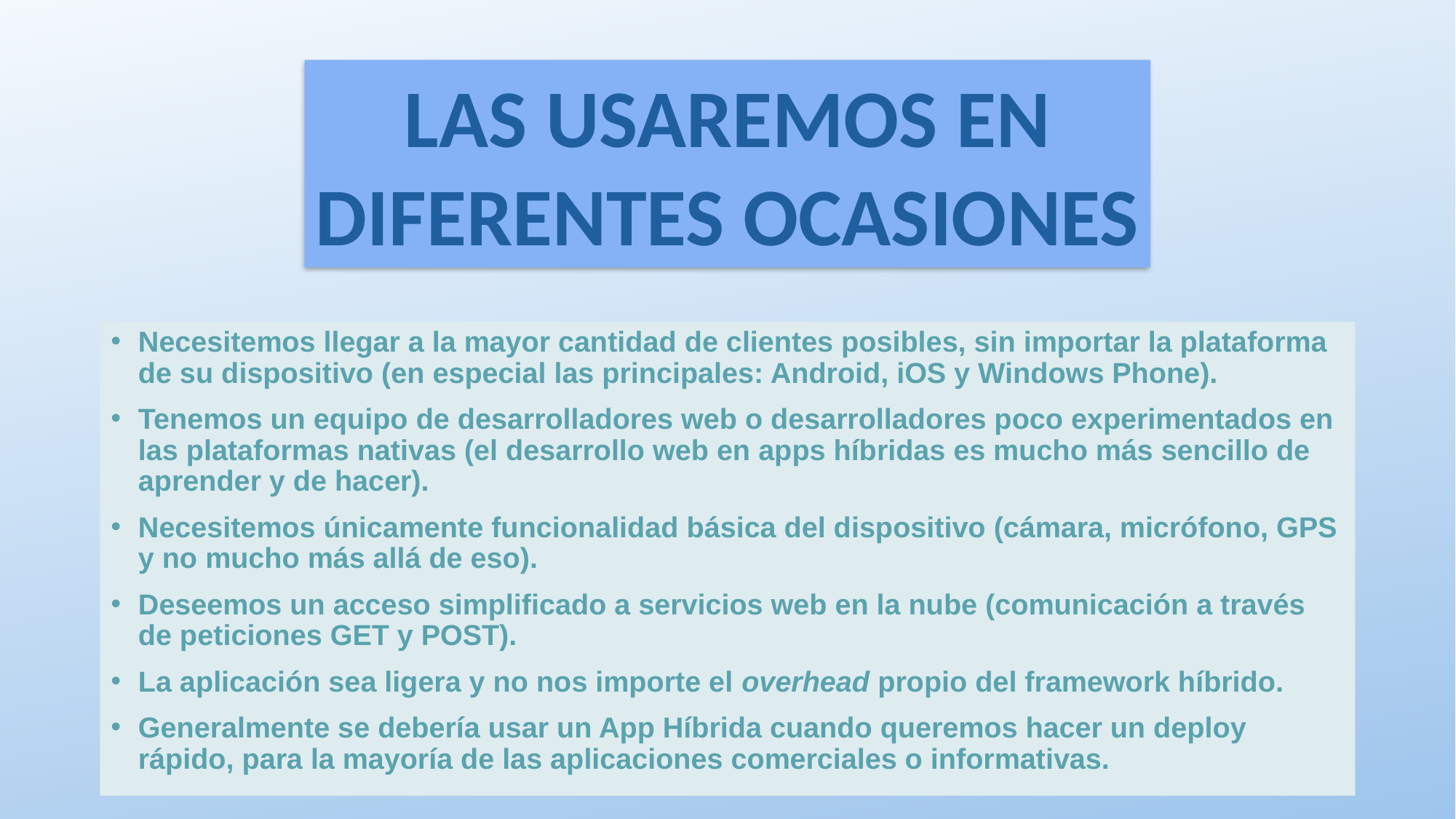

LAS USAREMOS EN
DIFERENTES OCASIONES
Necesitemos llegar a la mayor cantidad de clientes posibles, sin importar la plataforma de su dispositivo (en especial las principales: Android, iOS y Windows Phone).
Tenemos un equipo de desarrolladores web o desarrolladores poco experimentados en las plataformas nativas (el desarrollo web en apps híbridas es mucho más sencillo de aprender y de hacer).
Necesitemos únicamente funcionalidad básica del dispositivo (cámara, micrófono, GPS y no mucho más allá de eso).
Deseemos un acceso simplificado a servicios web en la nube (comunicación a través de peticiones GET y POST).
La aplicación sea ligera y no nos importe el overhead propio del framework híbrido.
Generalmente se debería usar un App Híbrida cuando queremos hacer un deploy rápido, para la mayoría de las aplicaciones comerciales o informativas.